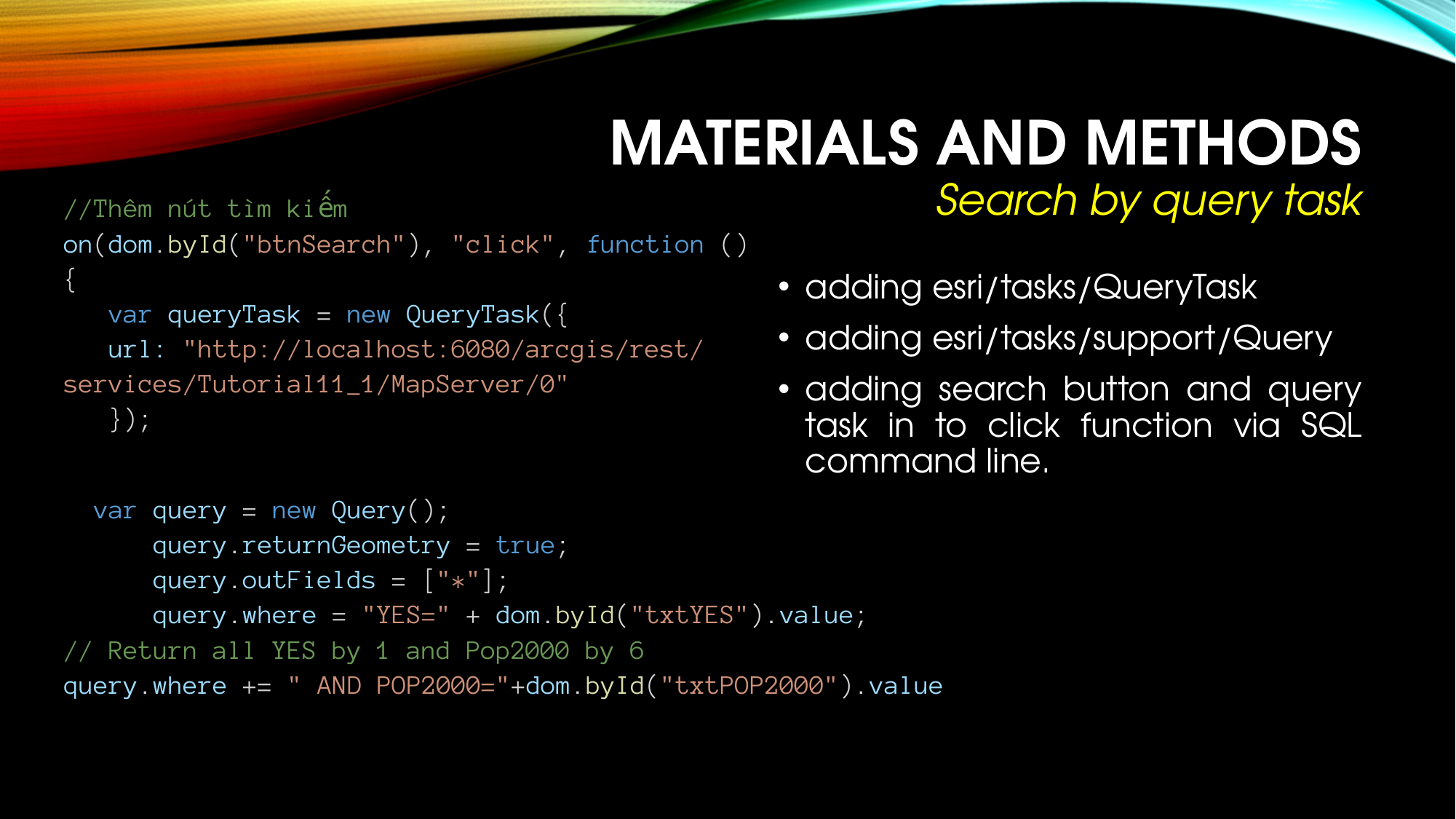

# MATERIALS AND METHODS Search by query task
//Thêm nút tìm kiếm
on(dom.byId("btnSearch"), "click", function () {
   var queryTask = new QueryTask({
   url: "http://localhost:6080/arcgis/rest/services/Tutorial11_1/MapServer/0"
   });

adding esri/tasks/QueryTask
adding esri/tasks/support/Query
adding search button and query task in to click function via SQL command line.
  var query = new Query();
      query.returnGeometry = true;
      query.outFields = ["*"];
      query.where = "YES=" + dom.byId("txtYES").value;
// Return all YES by 1 and Pop2000 by 6
query.where += " AND POP2000="+dom.byId("txtPOP2000").value